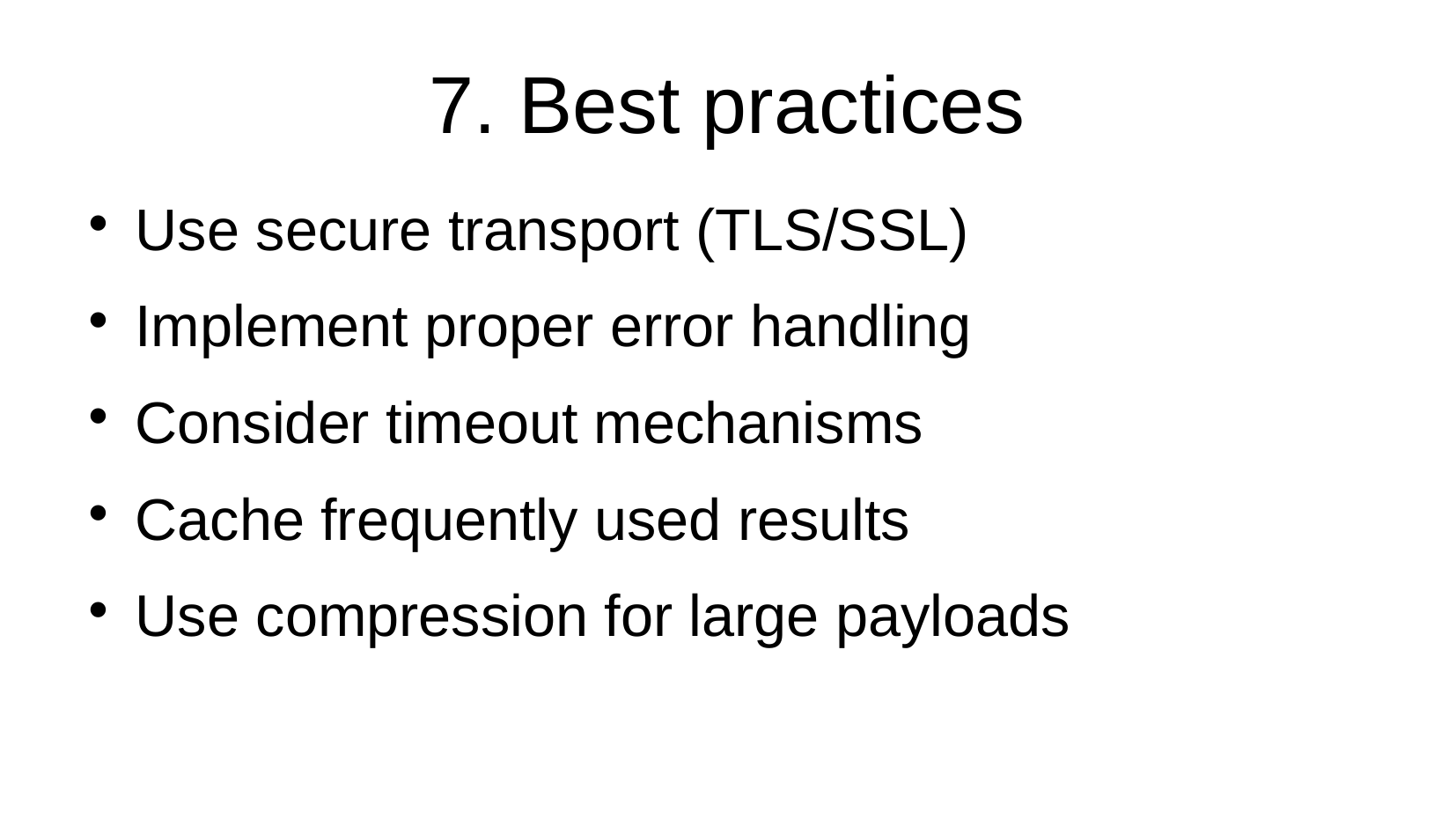

7. Best practices
Use secure transport (TLS/SSL)
Implement proper error handling
Consider timeout mechanisms
Cache frequently used results
Use compression for large payloads